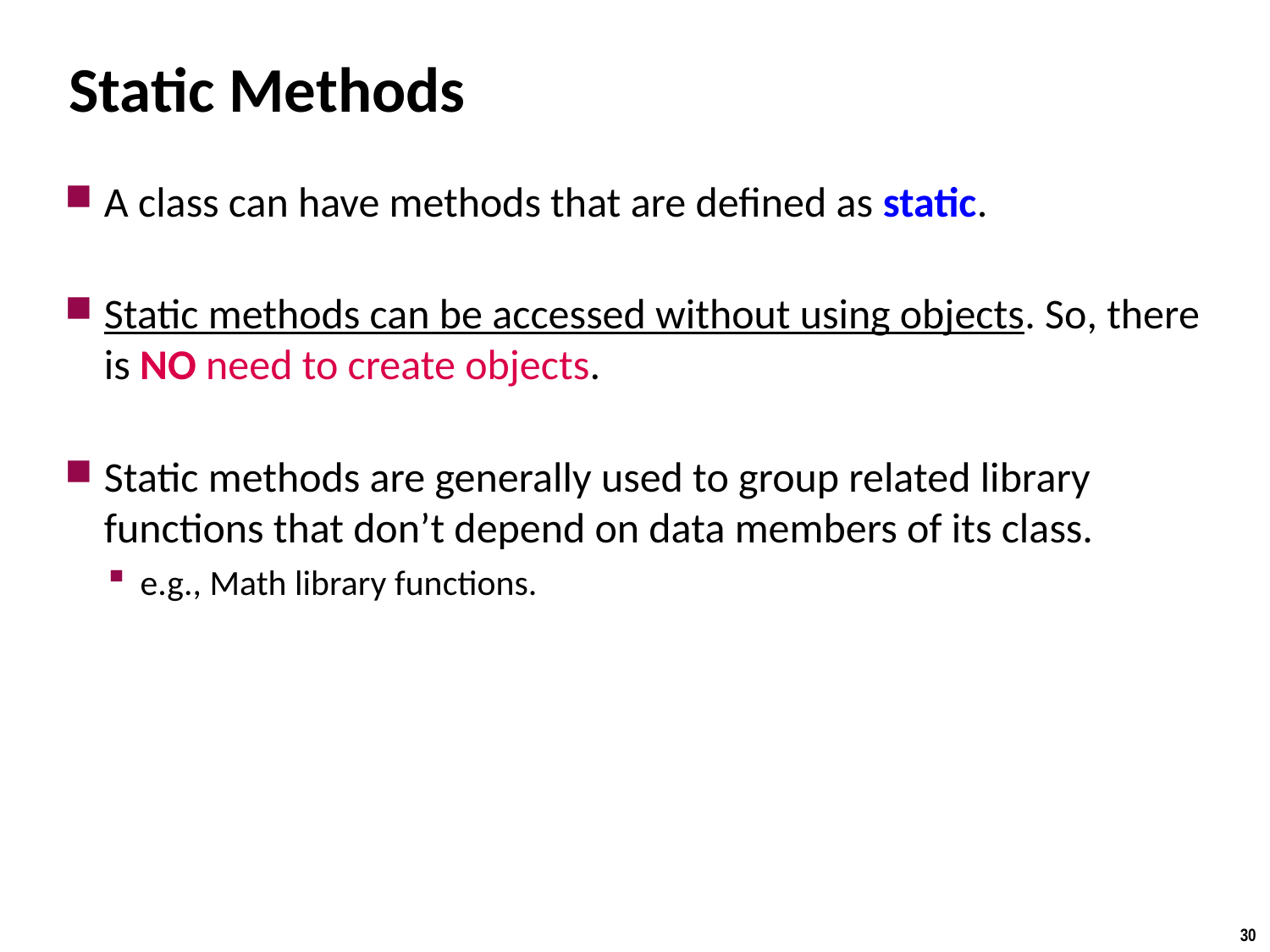

# Static Methods
A class can have methods that are defined as static.
Static methods can be accessed without using objects. So, there is NO need to create objects.
Static methods are generally used to group related library functions that don’t depend on data members of its class.
e.g., Math library functions.